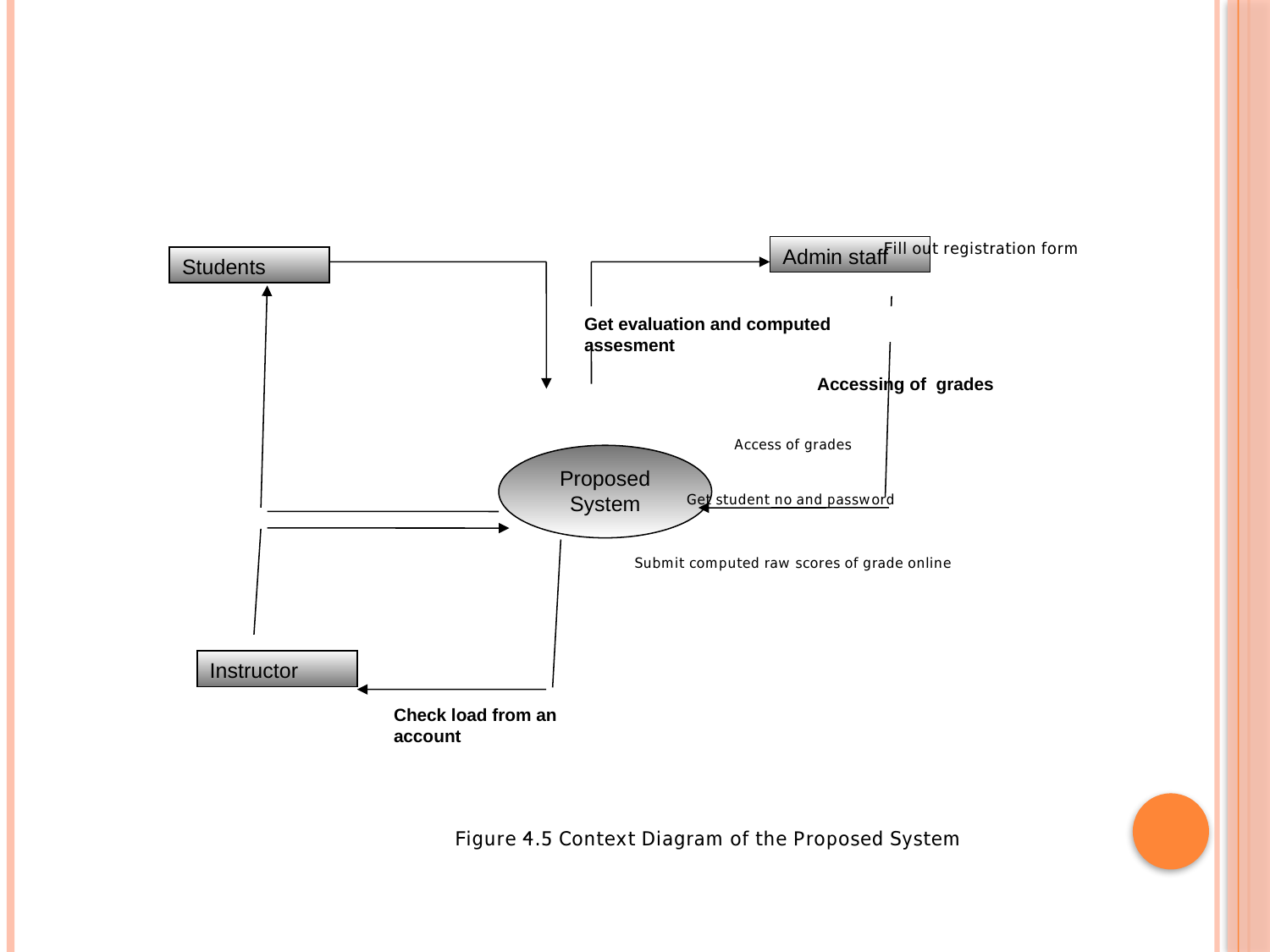

Fill out registration form

Admin staff
Students

Get evaluation and computed assesment

Accessing of  grades

Access of grades

Proposed System
Get student no and password

Submit computed raw scores of grade online

Instructor

Check load from an account

Figure 4.5 Context Diagram of the Proposed System